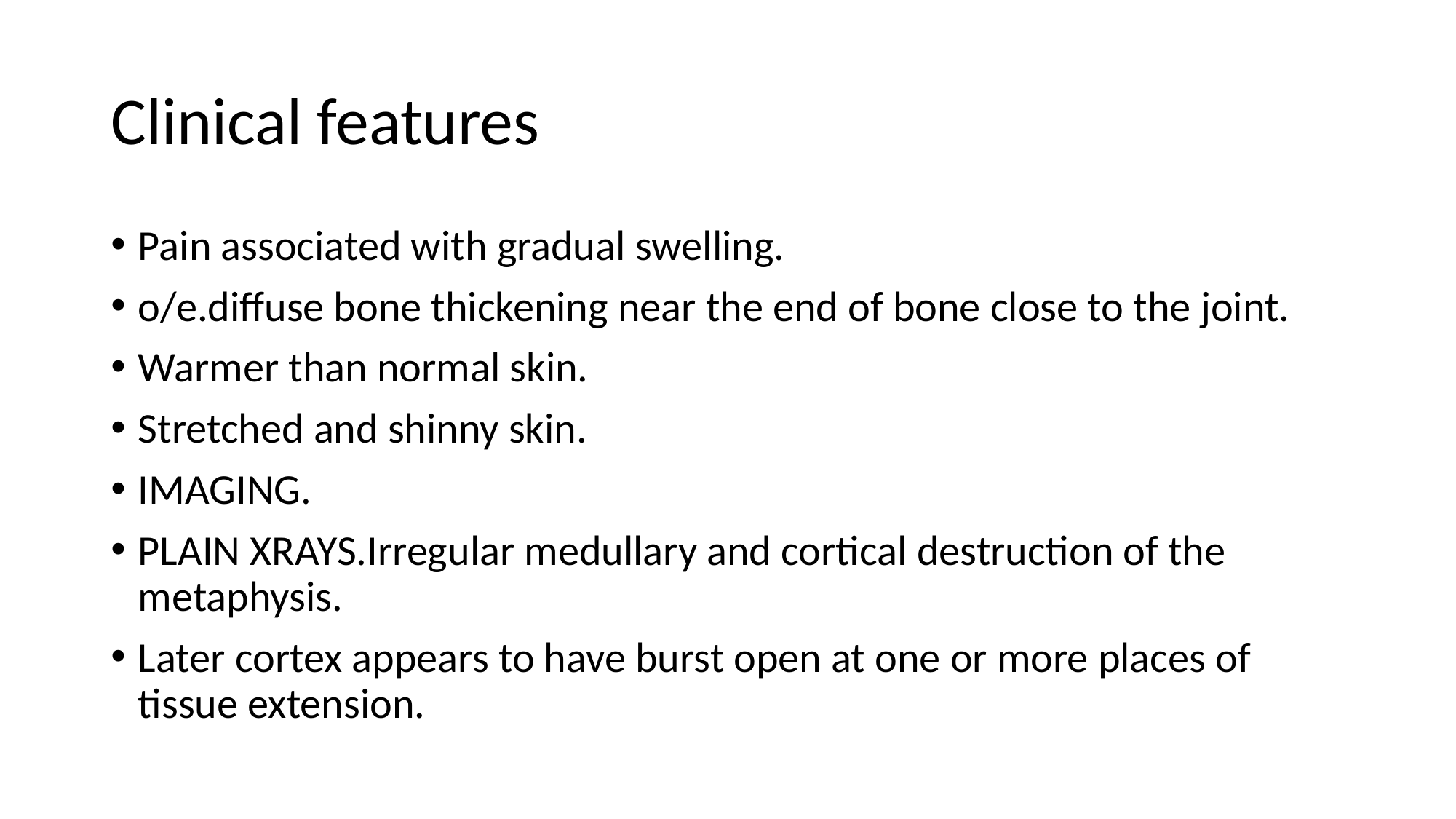

# Clinical features
Pain associated with gradual swelling.
o/e.diffuse bone thickening near the end of bone close to the joint.
Warmer than normal skin.
Stretched and shinny skin.
IMAGING.
PLAIN XRAYS.Irregular medullary and cortical destruction of the metaphysis.
Later cortex appears to have burst open at one or more places of tissue extension.